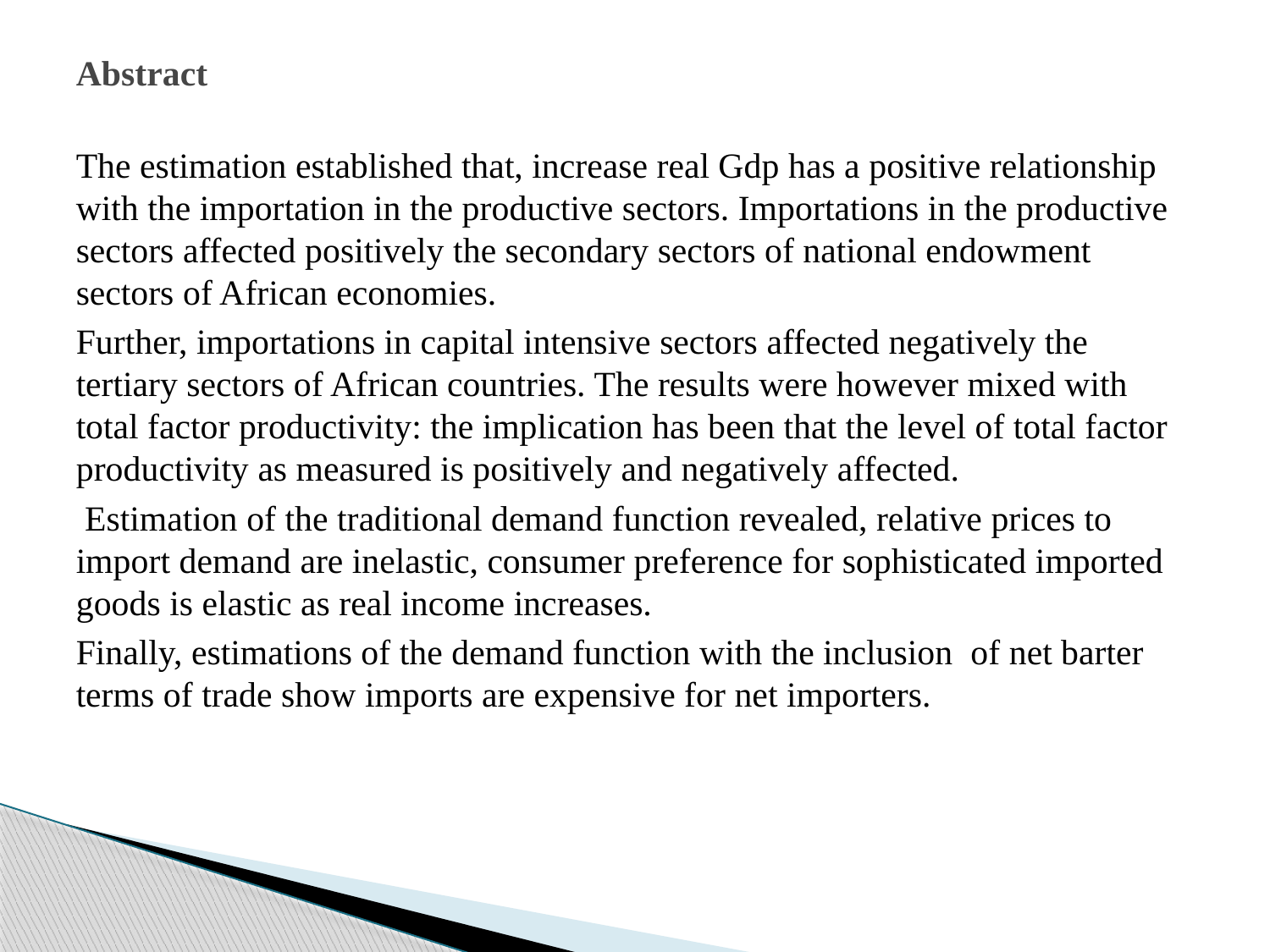

# Abstract
The estimation established that, increase real Gdp has a positive relationship with the importation in the productive sectors. Importations in the productive sectors affected positively the secondary sectors of national endowment sectors of African economies.
Further, importations in capital intensive sectors affected negatively the tertiary sectors of African countries. The results were however mixed with total factor productivity: the implication has been that the level of total factor productivity as measured is positively and negatively affected.
 Estimation of the traditional demand function revealed, relative prices to import demand are inelastic, consumer preference for sophisticated imported goods is elastic as real income increases.
Finally, estimations of the demand function with the inclusion  of net barter terms of trade show imports are expensive for net importers.